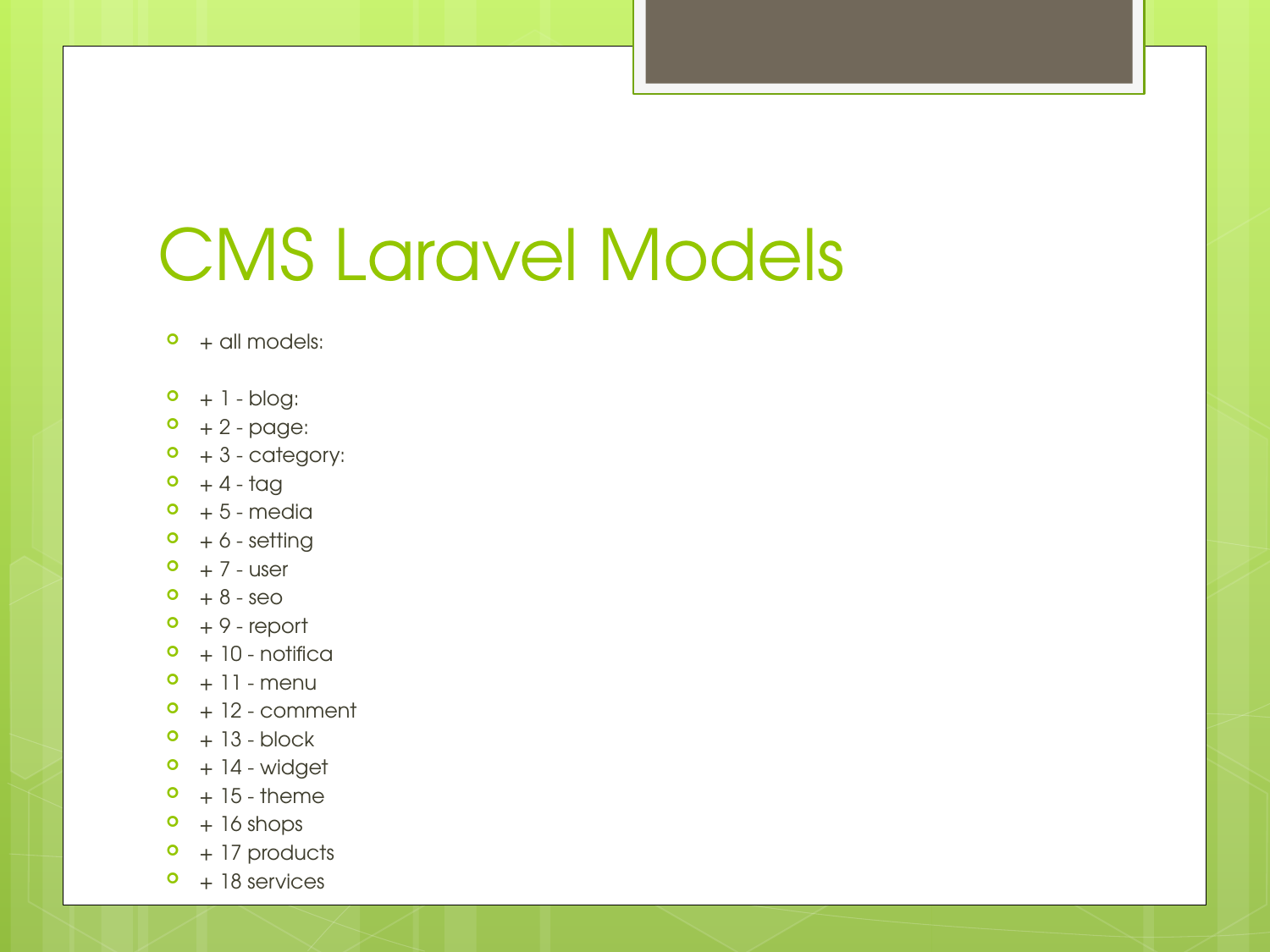

# CMS Laravel Models
+ all models:

+ 1 - blog:
+ 2 - page:
+ 3 - category:
+ 4 - tag
+ 5 - media
+ 6 - setting
+ 7 - user
+ 8 - seo
+ 9 - report
+ 10 - notifica
+ 11 - menu
+ 12 - comment
+ 13 - block
+ 14 - widget
+ 15 - theme
+ 16 shops
+ 17 products
+ 18 services